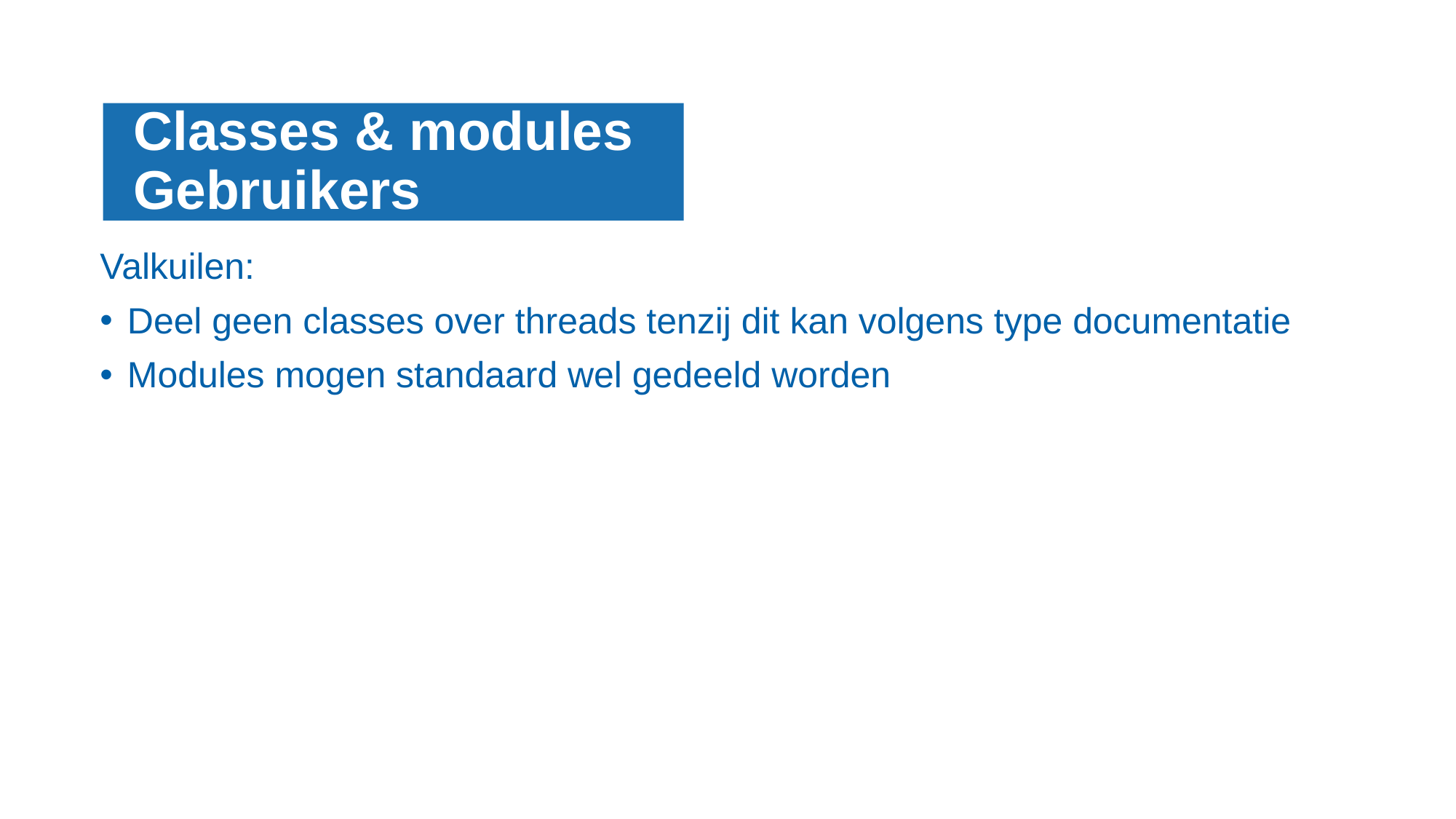

# Classes & modules Gebruikers
Valkuilen:
Deel geen classes over threads tenzij dit kan volgens type documentatie
Modules mogen standaard wel gedeeld worden